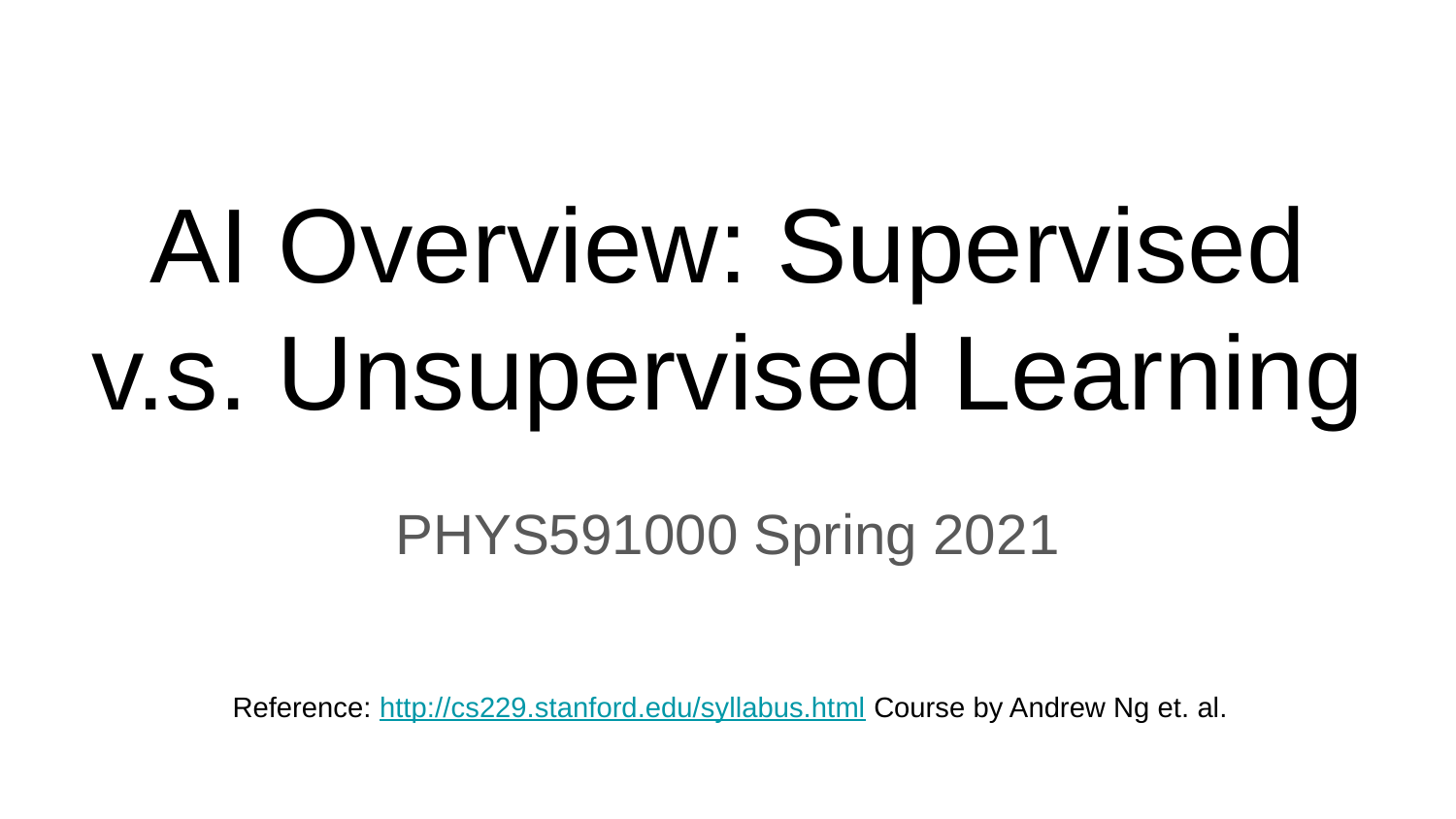

# AI Overview: Supervised v.s. Unsupervised Learning
PHYS591000 Spring 2021

Reference: http://cs229.stanford.edu/syllabus.html Course by Andrew Ng et. al.